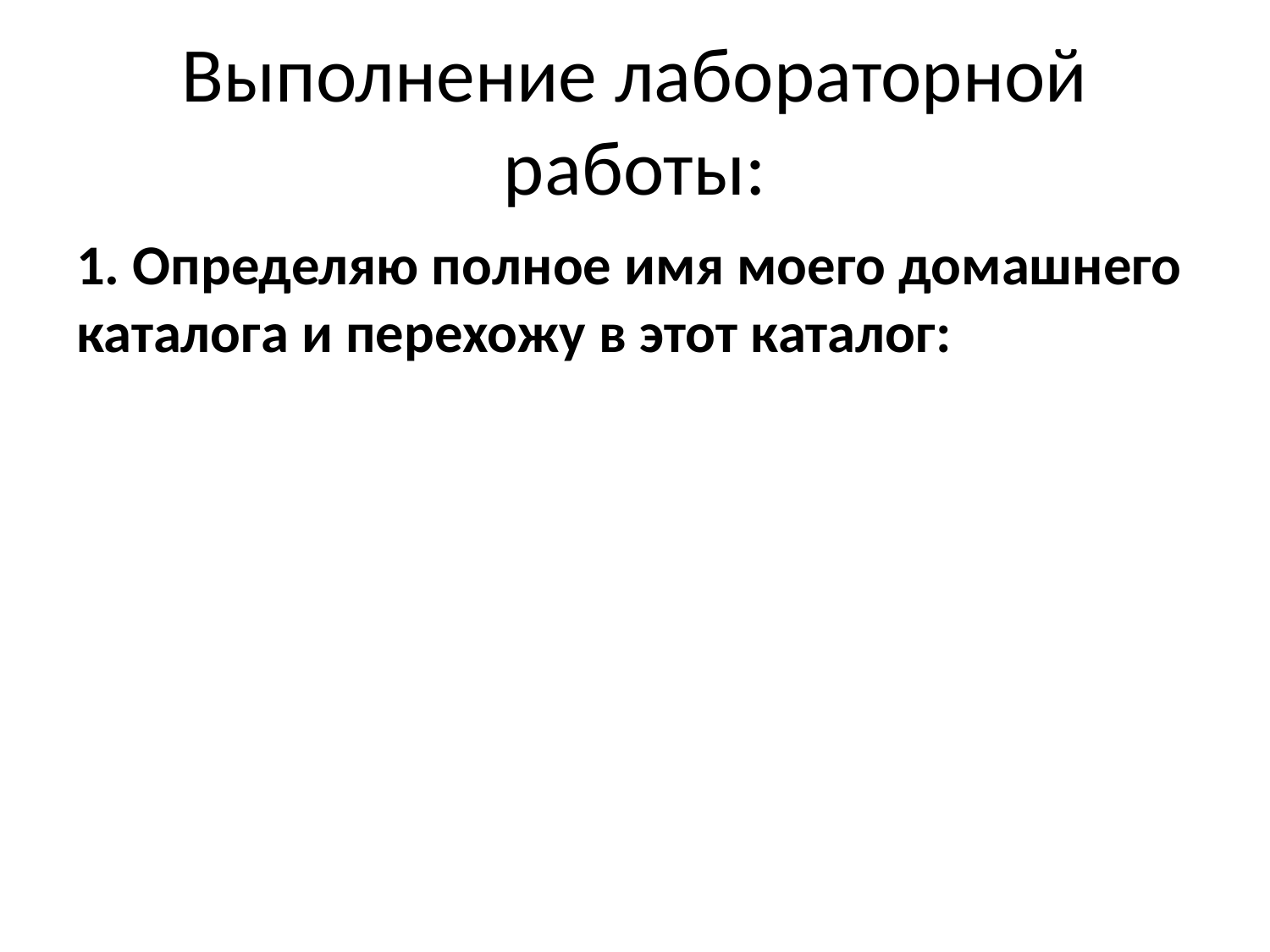

# Выполнение лабораторной работы:
1. Определяю полное имя моего домашнего каталога и перехожу в этот каталог: